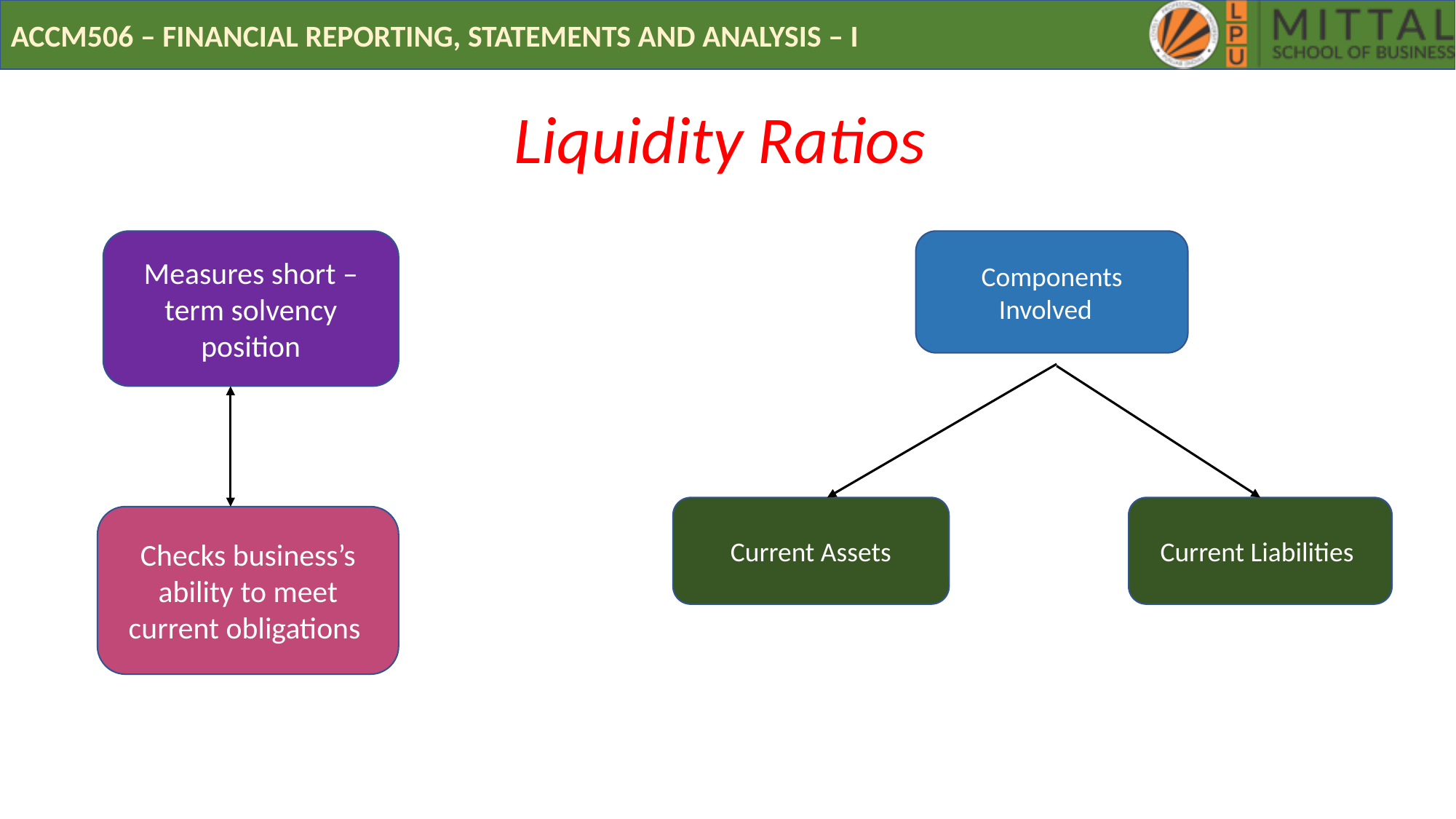

# Liquidity Ratios

Measures short – term solvency position
Components Involved
Current Assets
Current Liabilities
Checks business’s ability to meet current obligations